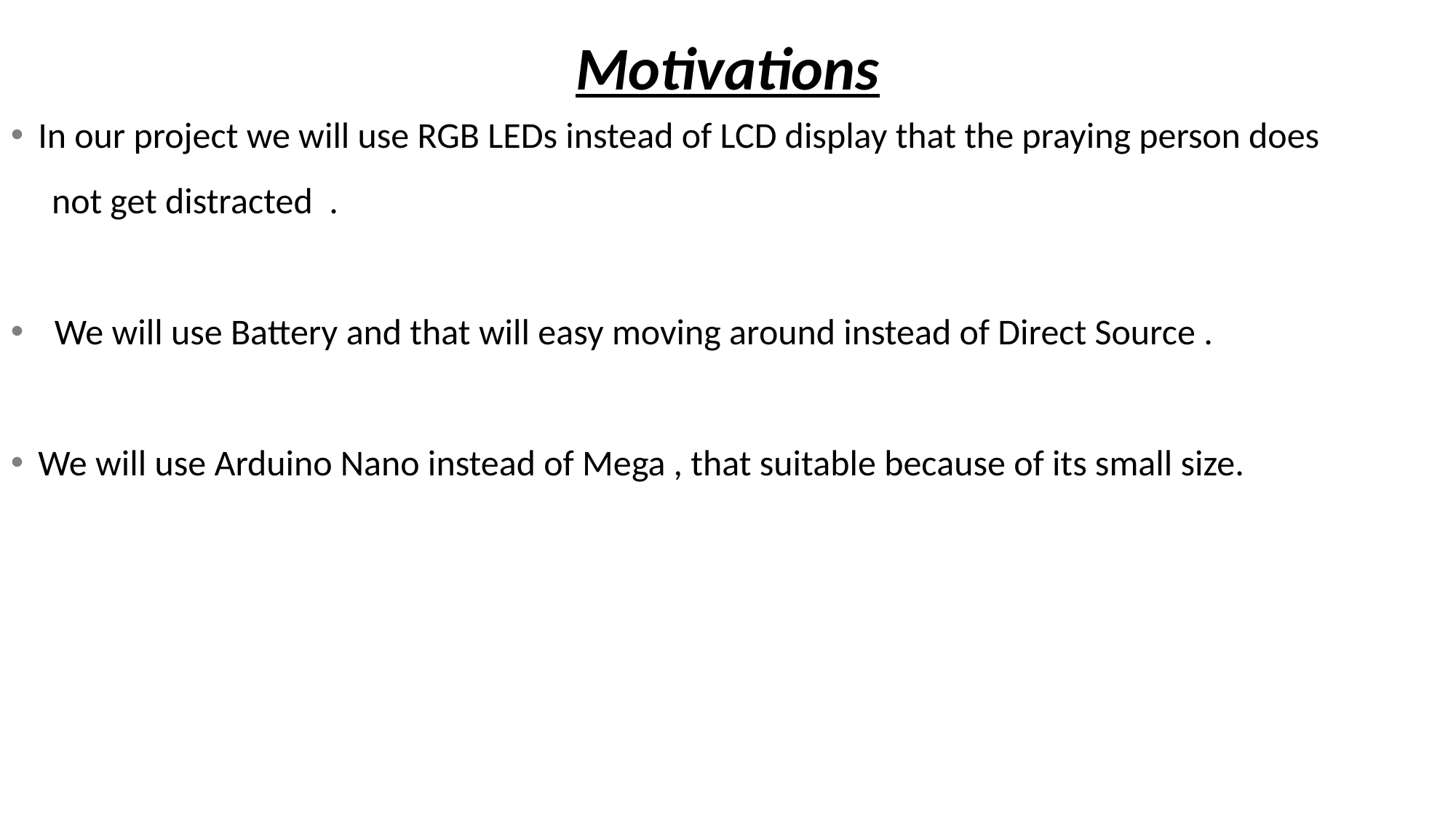

#
Motivations

In our project we will use RGB LEDs instead of LCD display that the praying person does
     not get distracted  .

  We will use Battery and that will easy moving around instead of Direct Source .

We will use Arduino Nano instead of Mega , that suitable because of its small size.